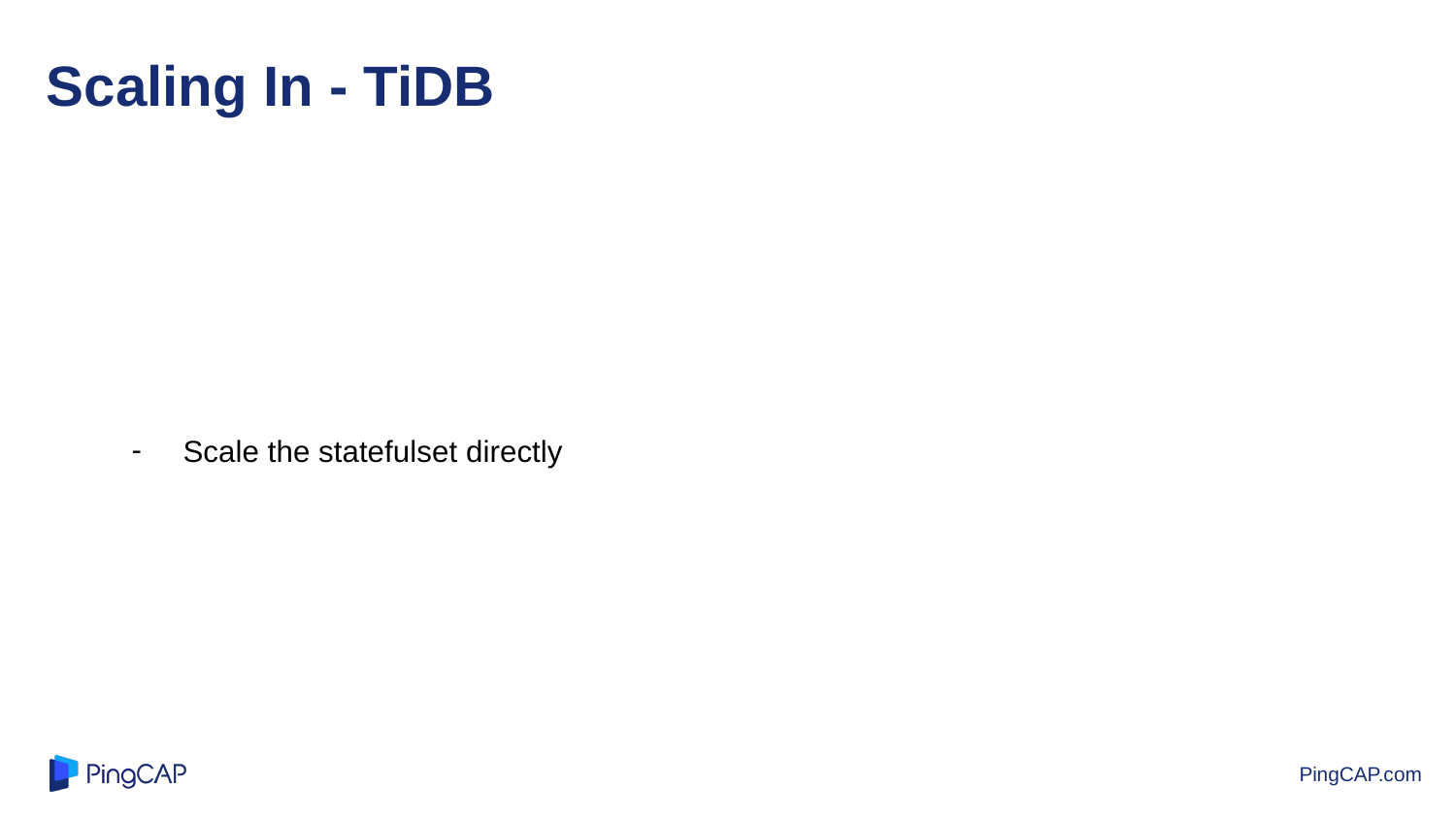

Scaling In - TiDB

Scale the statefulset directly